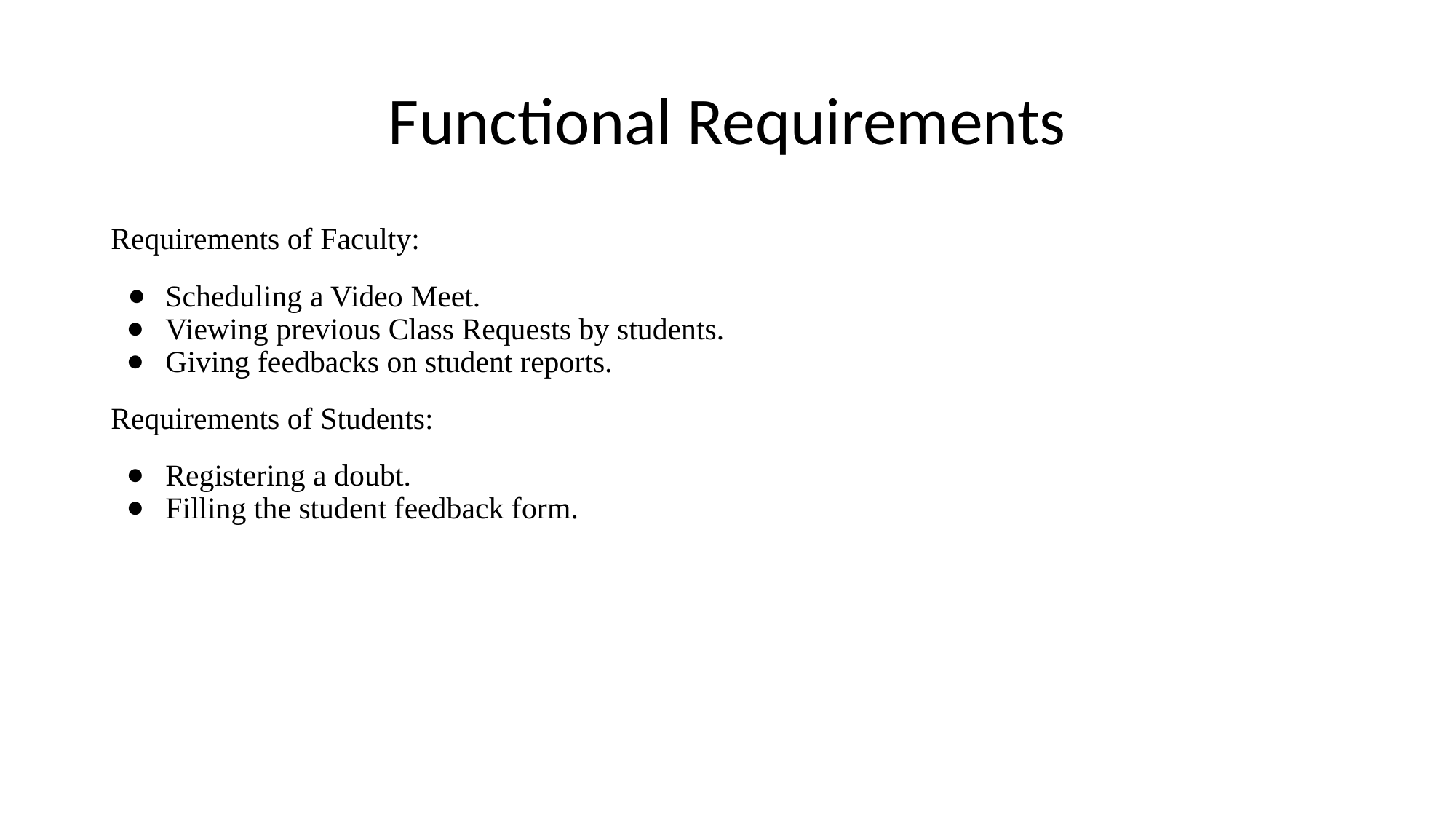

# Functional Requirements
Requirements of Faculty:
Scheduling a Video Meet.
Viewing previous Class Requests by students.
Giving feedbacks on student reports.
Requirements of Students:
Registering a doubt.
Filling the student feedback form.